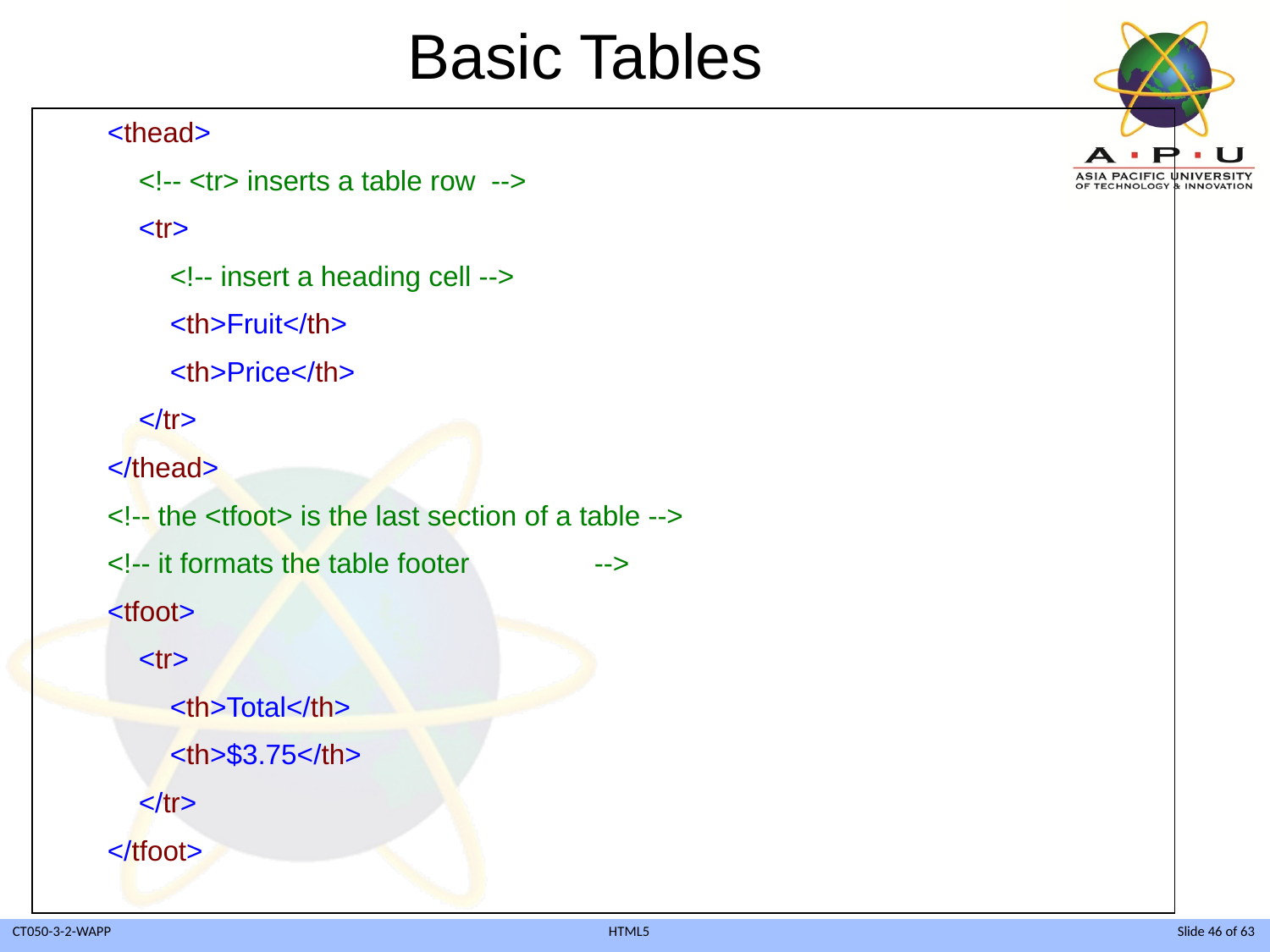

# Basic Tables
        <thead>
            <!-- <tr> inserts a table row  -->
            <tr>
                <!-- insert a heading cell -->
                <th>Fruit</th>
                <th>Price</th>
            </tr>
        </thead>
        <!-- the <tfoot> is the last section of a table -->
        <!-- it formats the table footer                -->
        <tfoot>
            <tr>
                <th>Total</th>
                <th>$3.75</th>
            </tr>
        </tfoot>